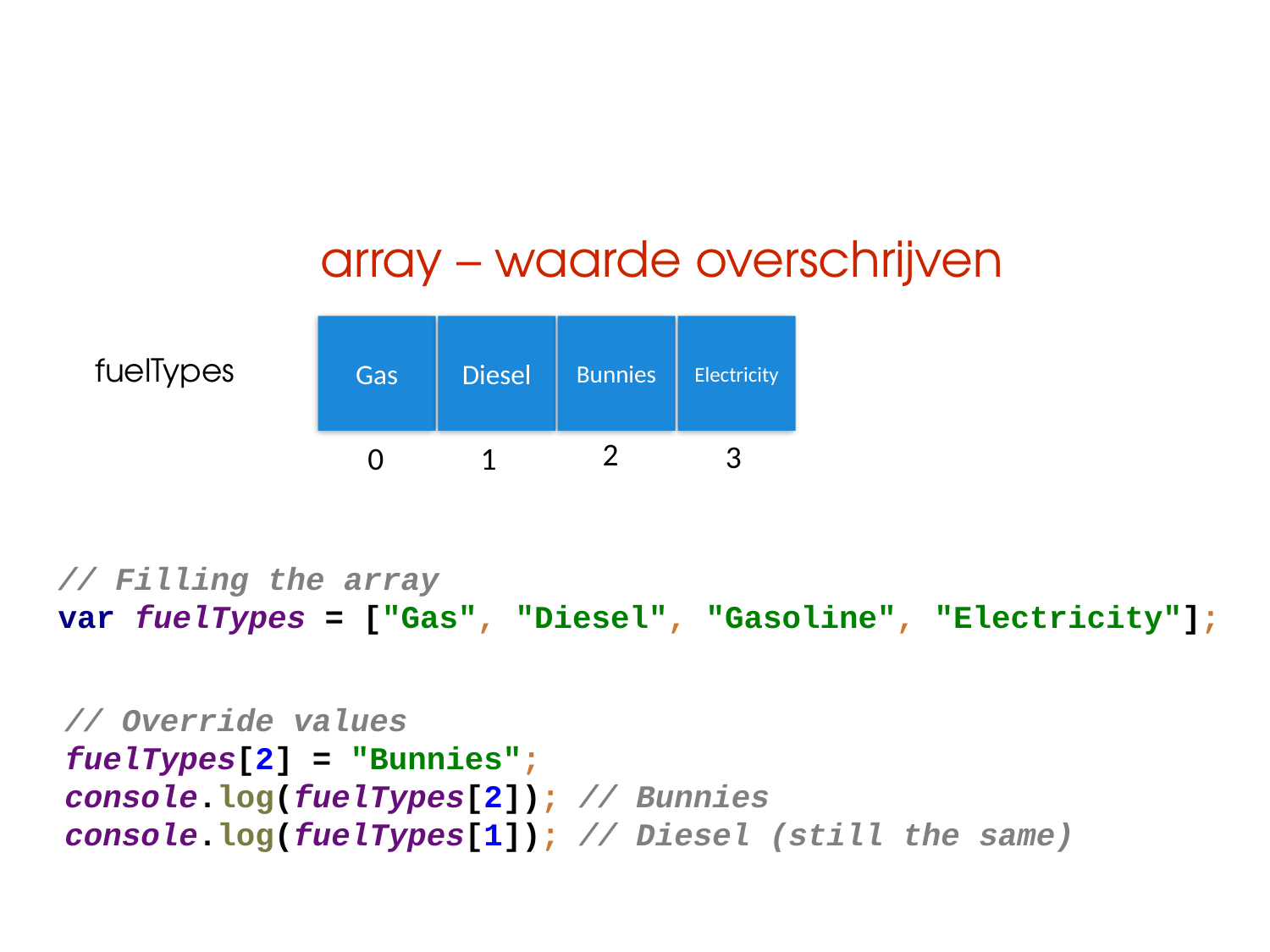

array – waarde overschrijven
Gas
Diesel
Bunnies
Electricity
fuelTypes
2
3
0
1
// Filling the array
var fuelTypes = ["Gas", "Diesel", "Gasoline", "Electricity"];
// Override values
fuelTypes[2] = "Bunnies";
console.log(fuelTypes[2]); // Bunnies
console.log(fuelTypes[1]); // Diesel (still the same)